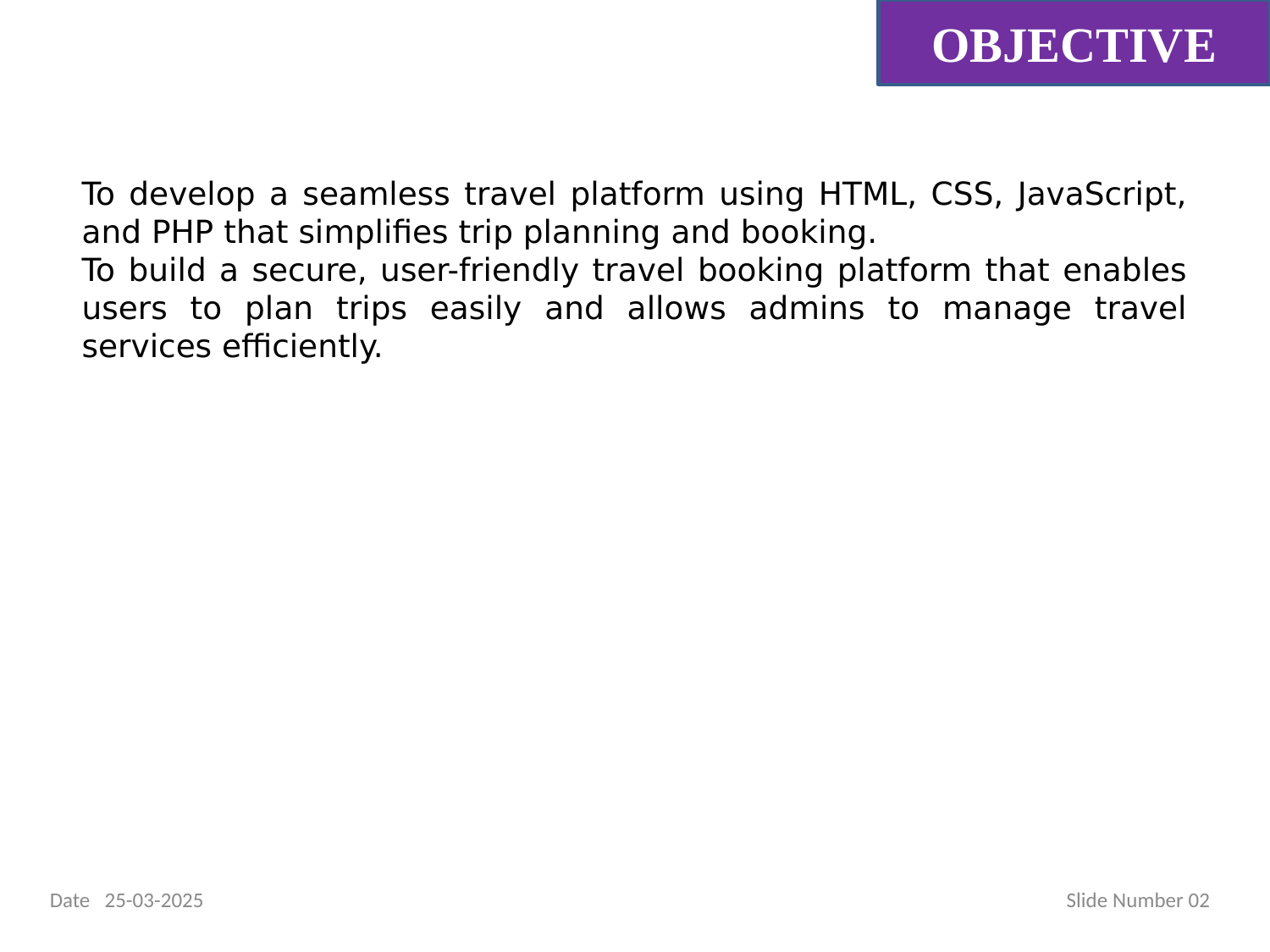

OBJECTIVE
To develop a seamless travel platform using HTML, CSS, JavaScript, and PHP that simplifies trip planning and booking.
To build a secure, user-friendly travel booking platform that enables users to plan trips easily and allows admins to manage travel services efficiently.
Date   25-03-2025                                                                                                                                                                                  Slide Number 02